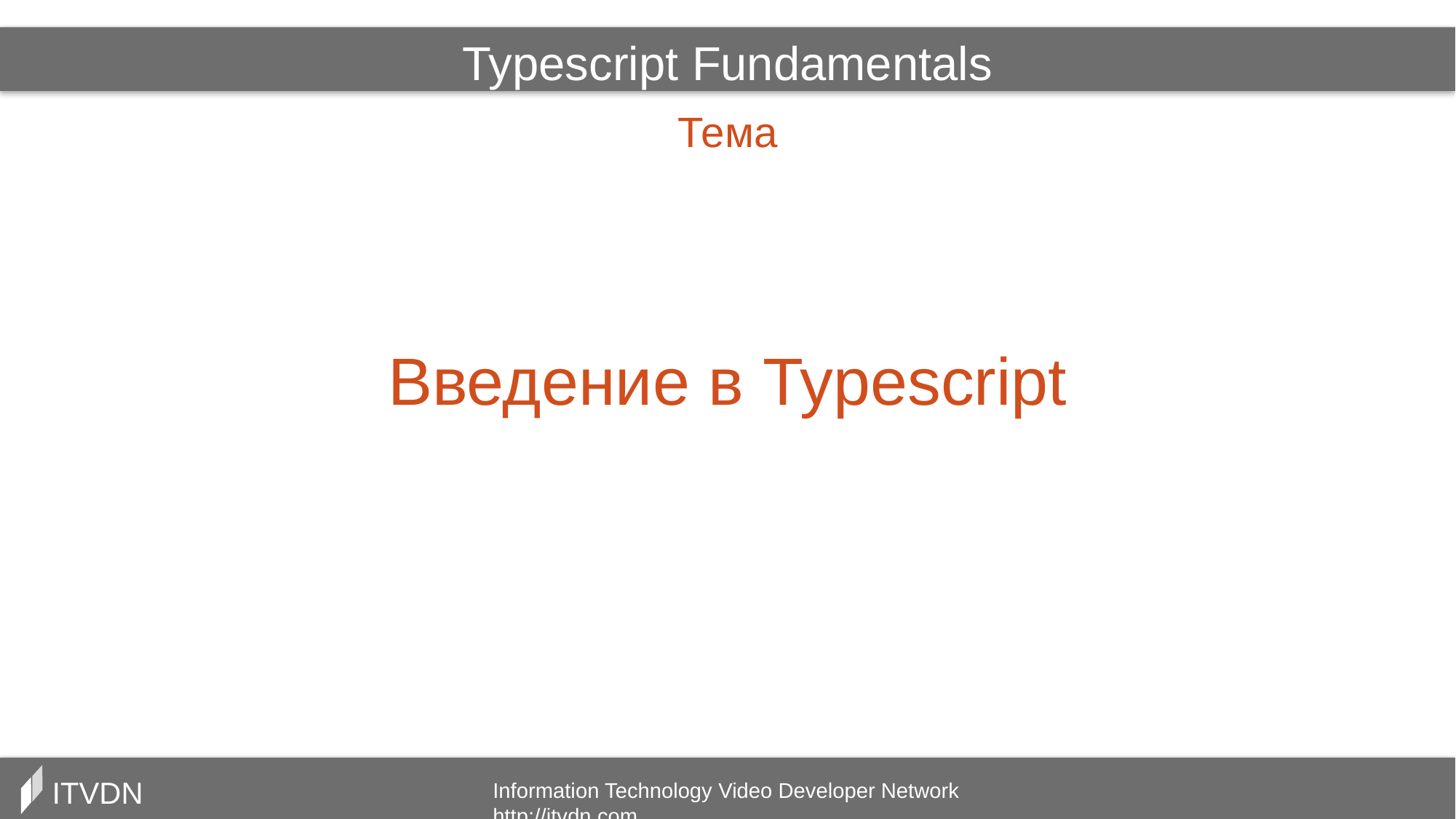

Typescript Fundamentals
Тема

Введение в Typescript

ITVDN
Information Technology Video Developer Network                                                       http://itvdn.com